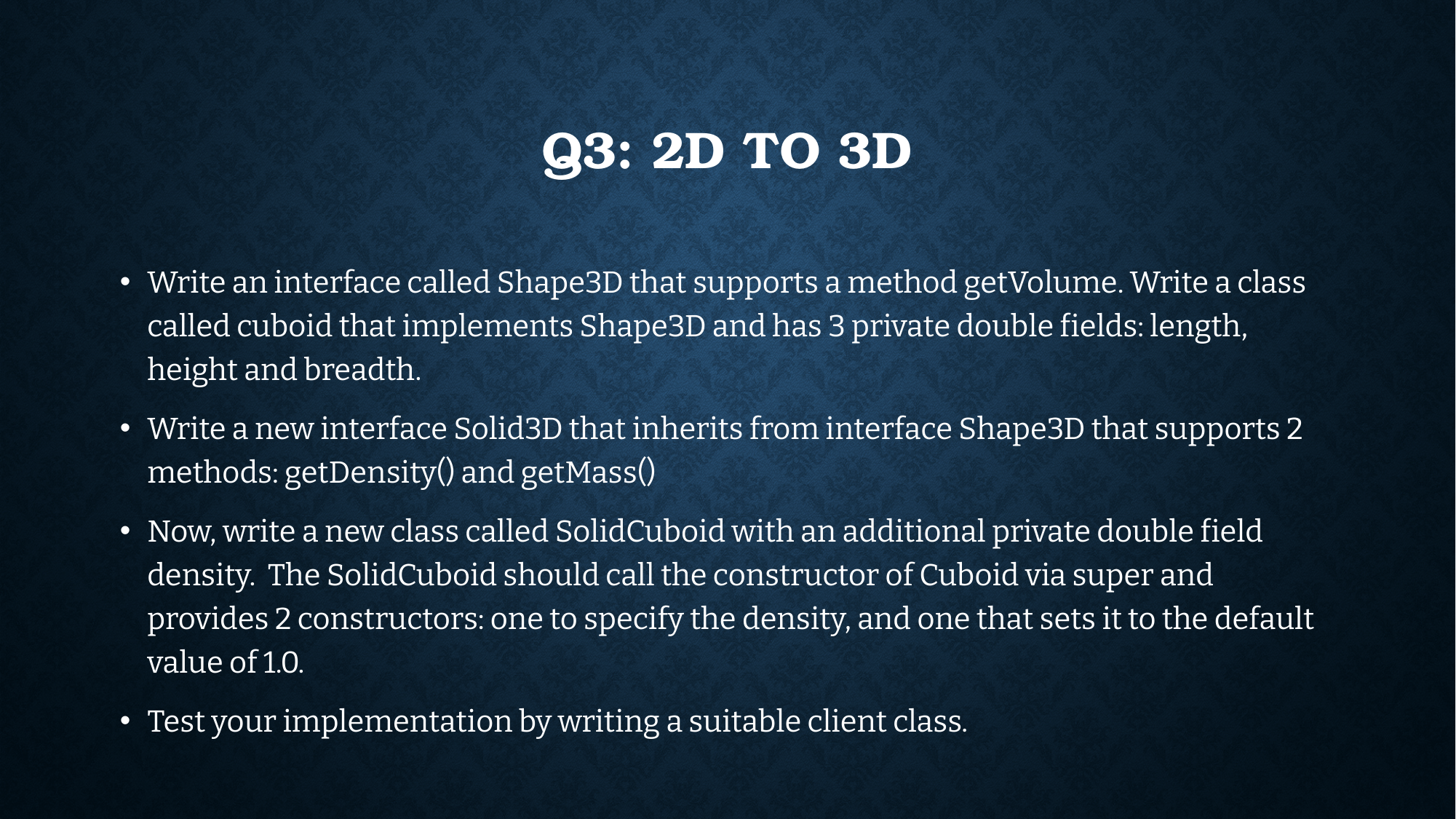

# Q3: 2d to 3d
Write an interface called Shape3D that supports a method getVolume. Write a class called cuboid that implements Shape3D and has 3 private double fields: length, height and breadth.
Write a new interface Solid3D that inherits from interface Shape3D that supports 2 methods: getDensity() and getMass()
Now, write a new class called SolidCuboid with an additional private double field density.  The SolidCuboid should call the constructor of Cuboid via super and provides 2 constructors: one to specify the density, and one that sets it to the default value of 1.0.
Test your implementation by writing a suitable client class.